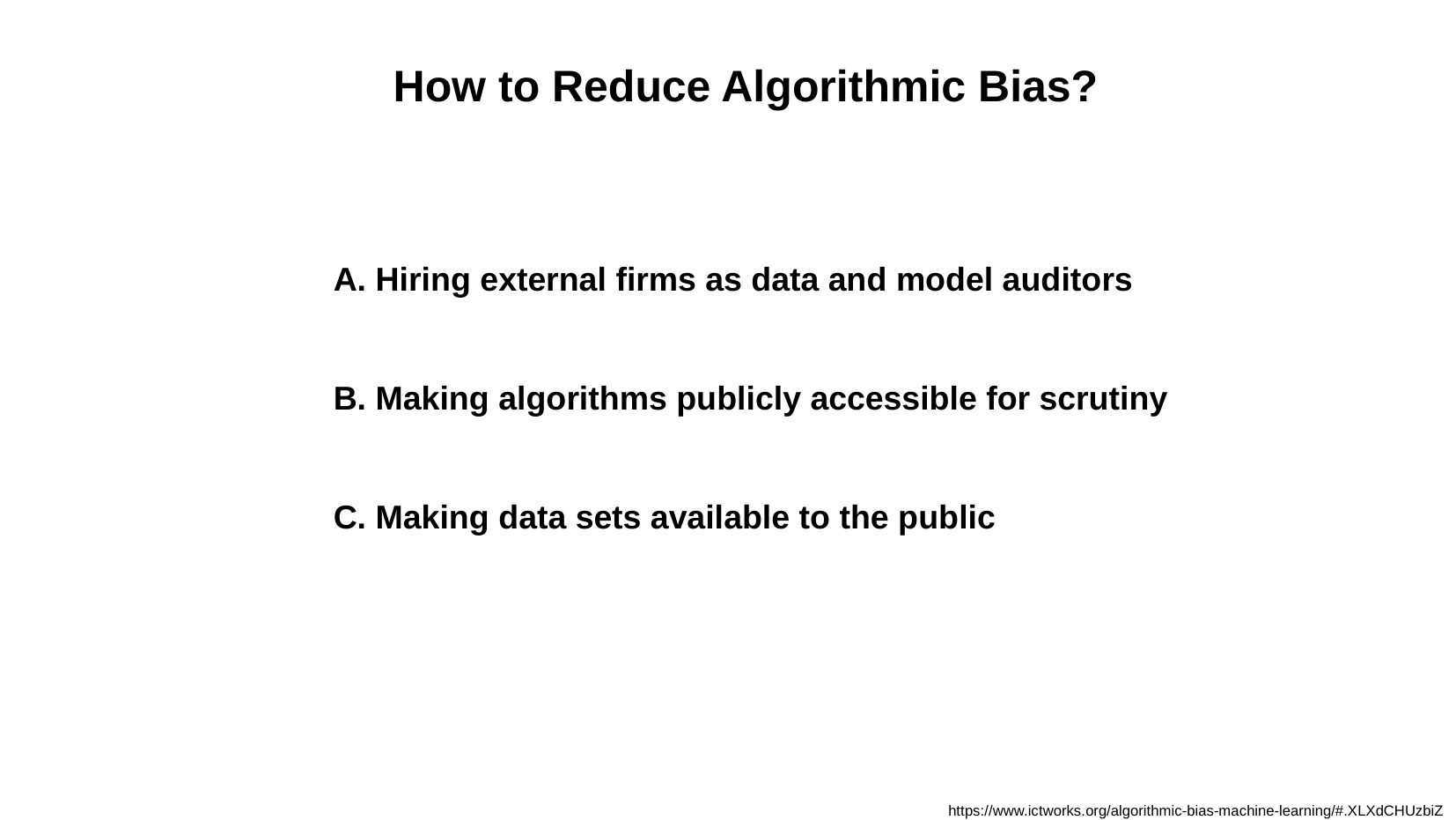

How to Reduce Algorithmic Bias?
A. Hiring external firms as data and model auditors

B. Making algorithms publicly accessible for scrutiny

C. Making data sets available to the public
https://www.ictworks.org/algorithmic-bias-machine-learning/#.XLXdCHUzbiZ